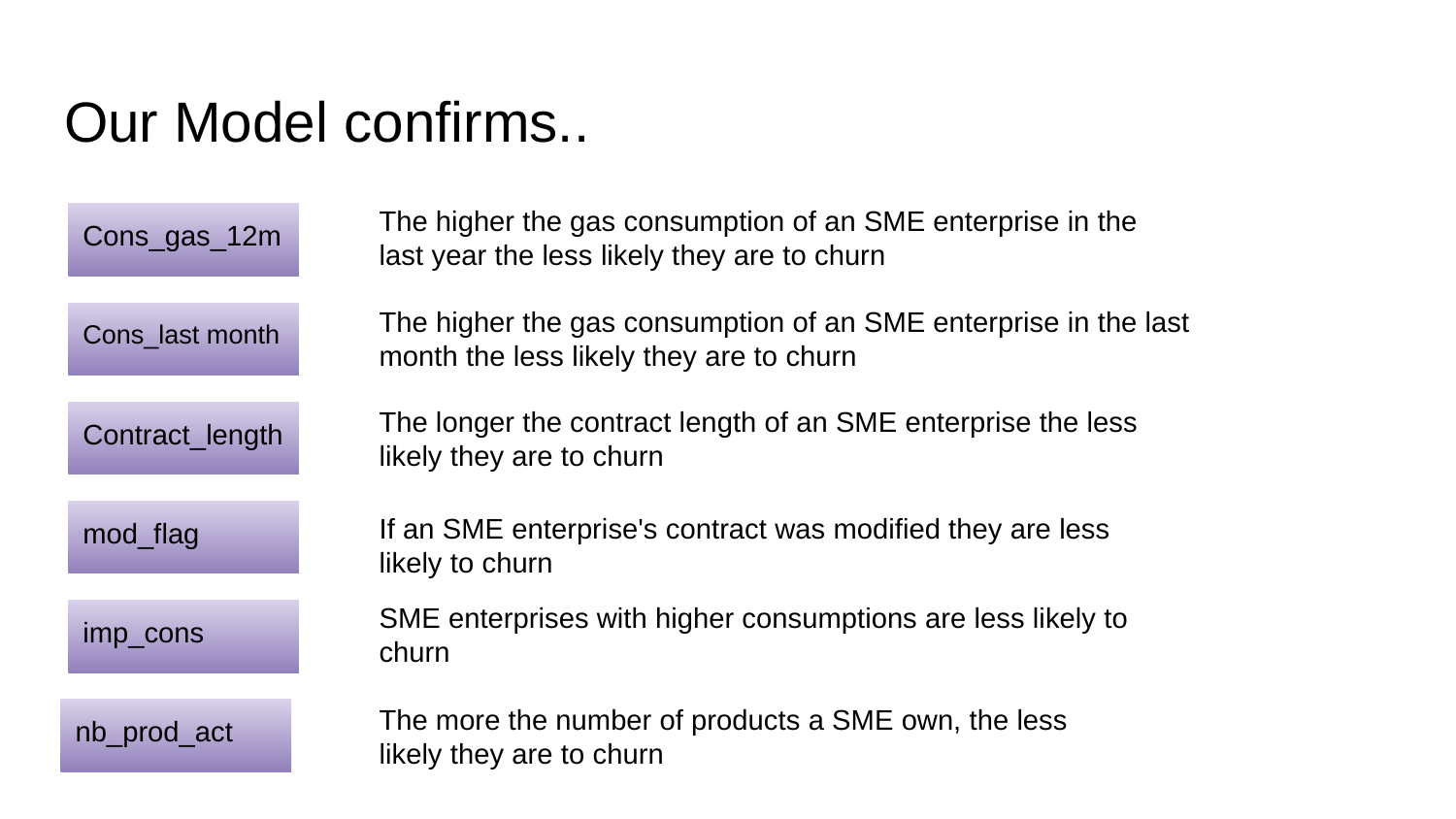

Our Model confirms..

The higher the gas consumption of an SME enterprise in the last year the less likely they are to churn

Cons_gas_12m

The higher the gas consumption of an SME enterprise in the last
month the less likely they are to churn
Cons_last month

The longer the contract length of an SME enterprise the less
likely they are to churn
Contract_length
If an SME enterprise's contract was modified they are less likely to churn
mod_flag
SME enterprises with higher consumptions are less likely to churn
imp_cons
The more the number of products a SME own, the less likely they are to churn
nb_prod_act